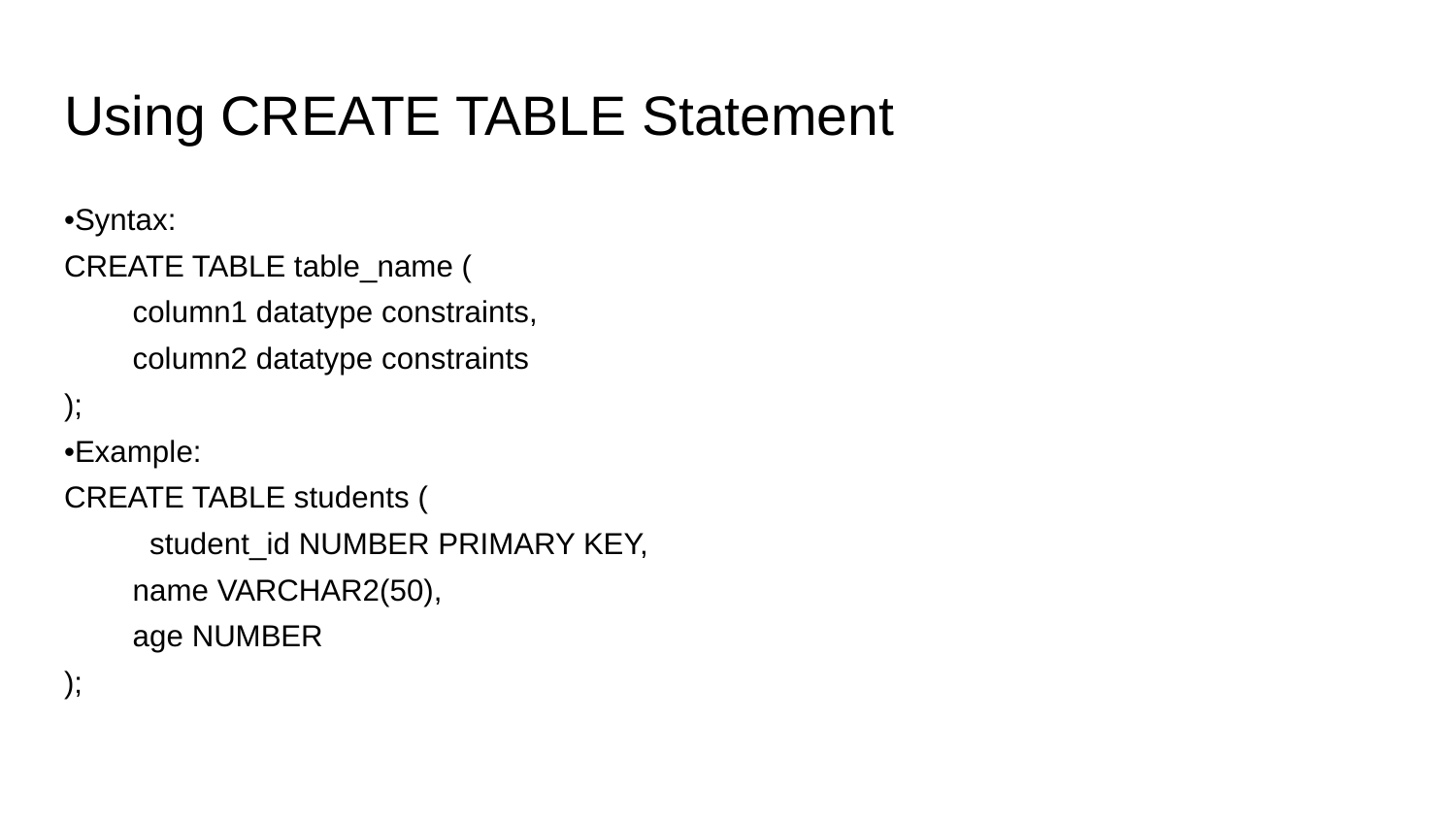

# Using CREATE TABLE Statement
•Syntax:
CREATE TABLE table_name (
	column1 datatype constraints,
	column2 datatype constraints
);
•Example:
CREATE TABLE students (
student_id NUMBER PRIMARY KEY,
	name VARCHAR2(50),
	age NUMBER
);